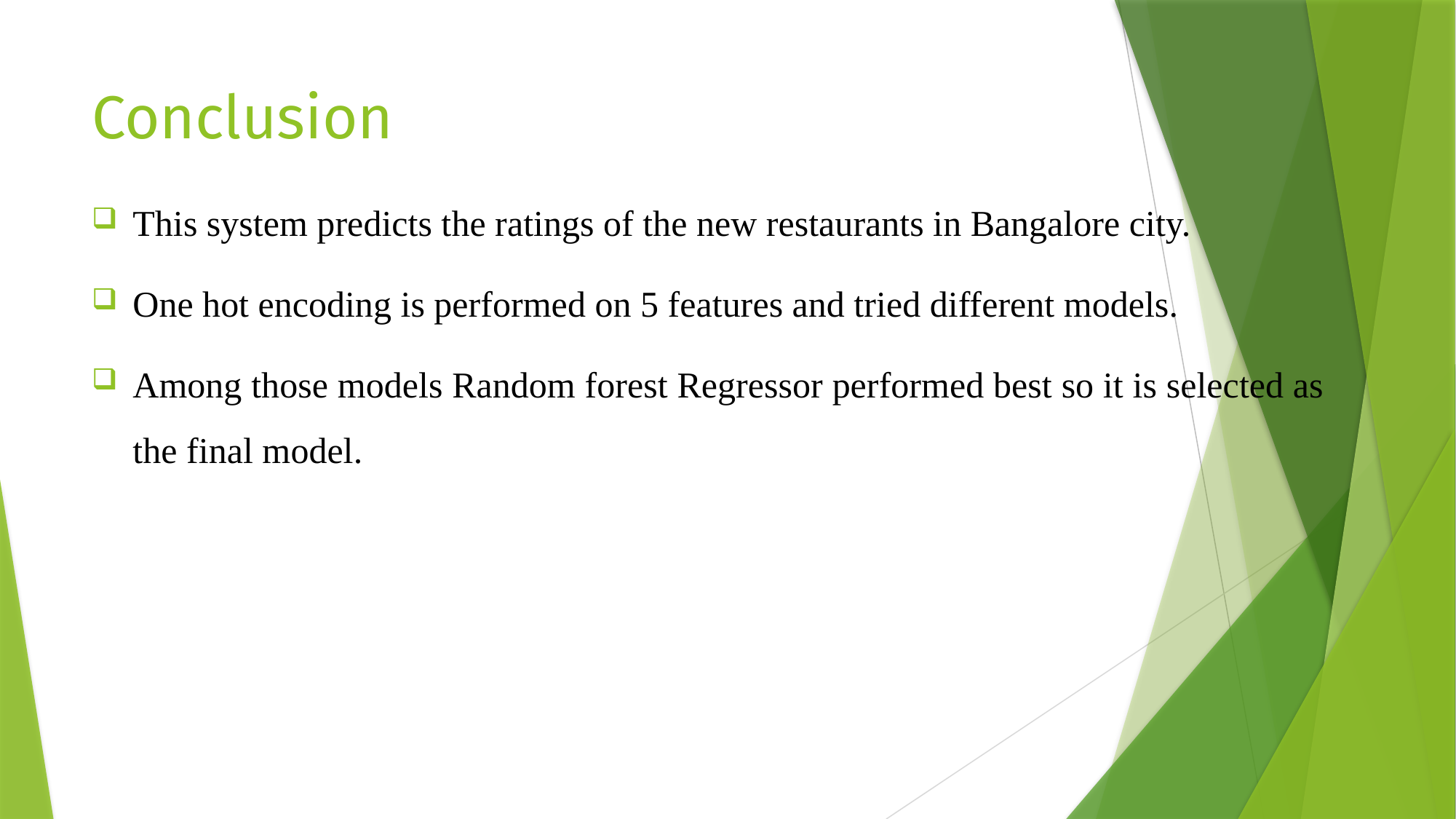

# Conclusion
This system predicts the ratings of the new restaurants in Bangalore city.
One hot encoding is performed on 5 features and tried different models.
Among those models Random forest Regressor performed best so it is selected as the final model.